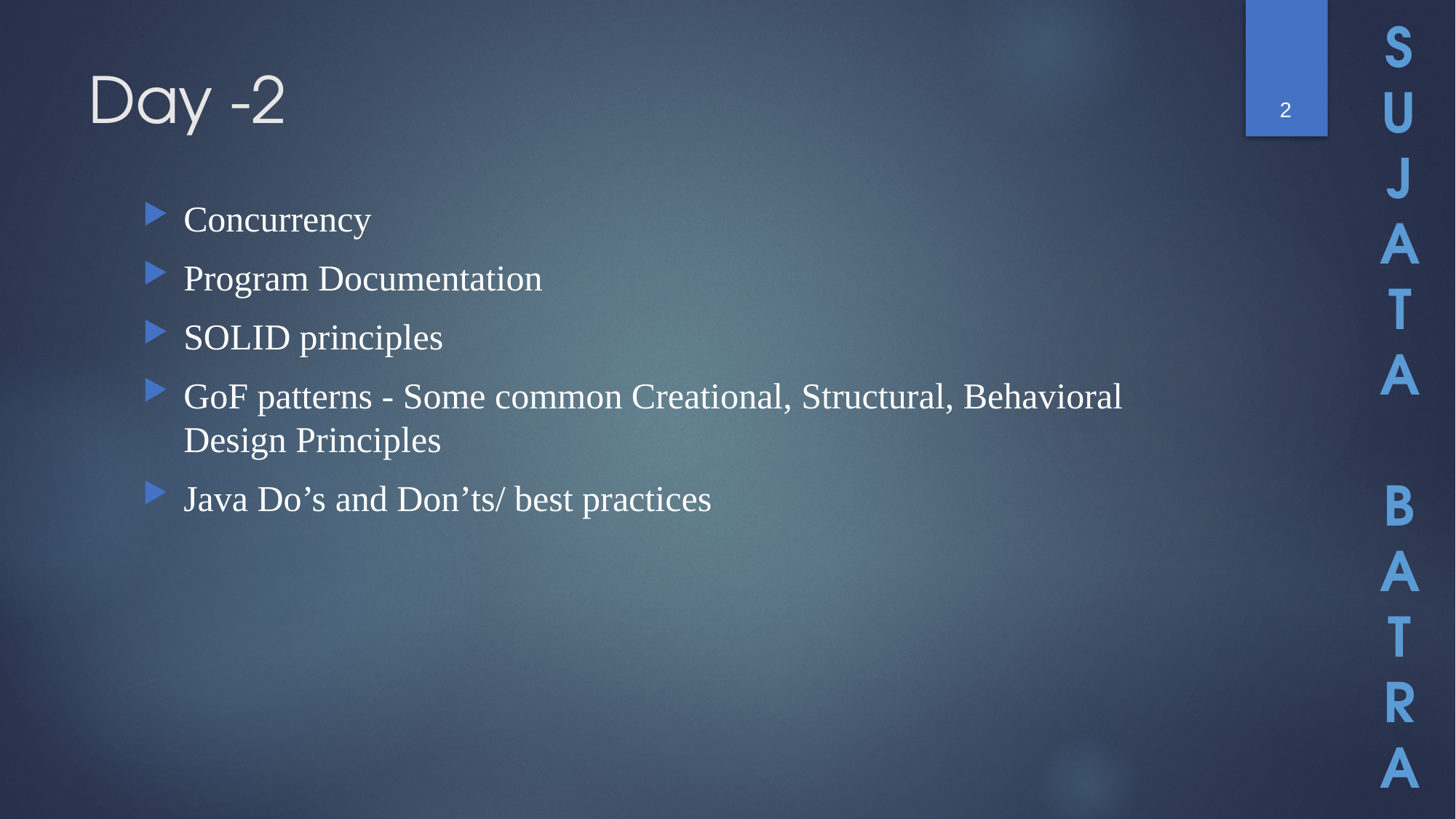

2
# Day -2

Concurrency
Program Documentation
SOLID principles
GoF patterns - Some common Creational, Structural, Behavioral Design Principles
Java Do’s and Don’ts/ best practices